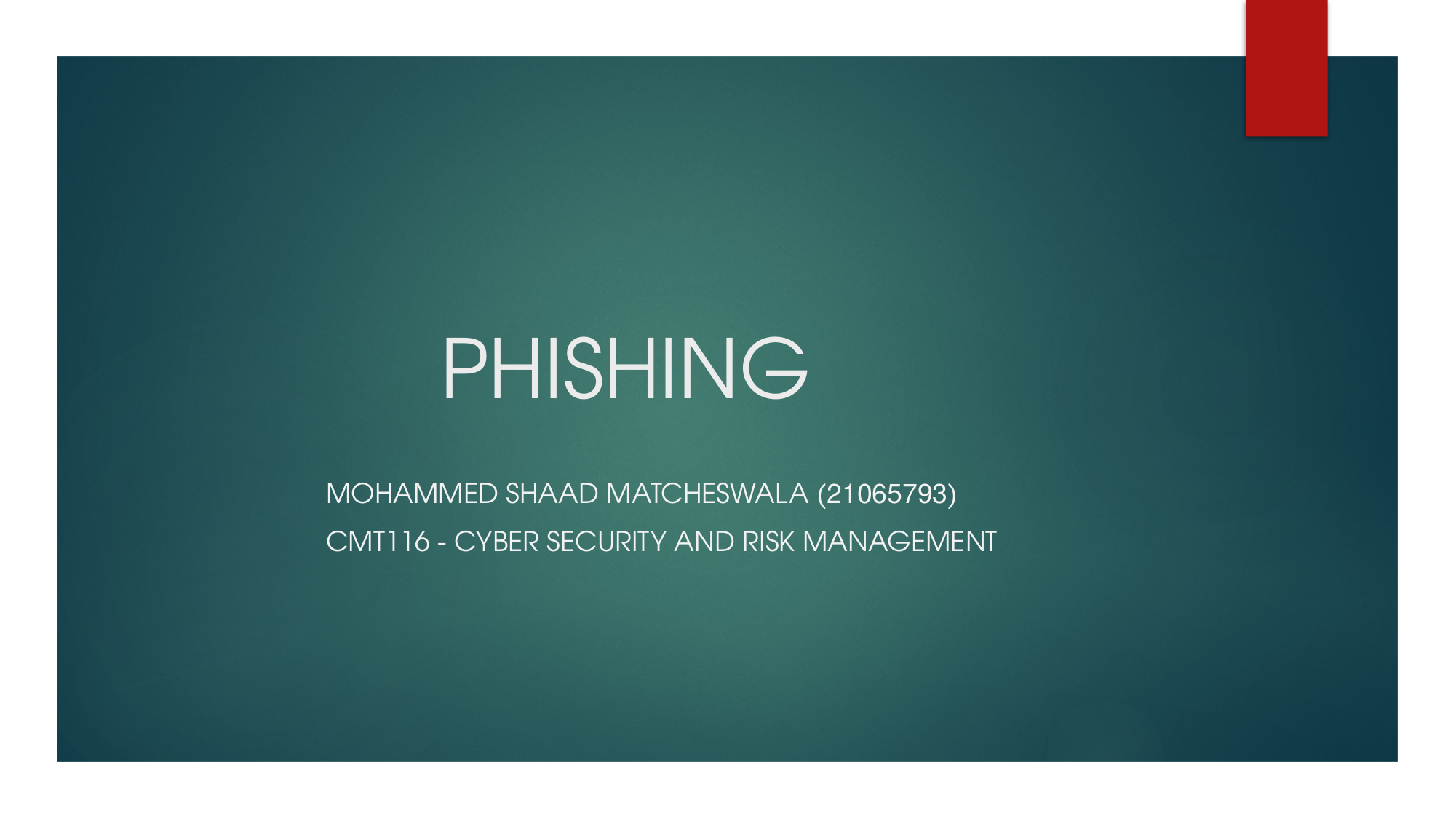

# PHISHING
Mohammed shaad matcheswala (21065793)
Cmt116 - CYBER SECURITY AND RISK MANAGEMENT